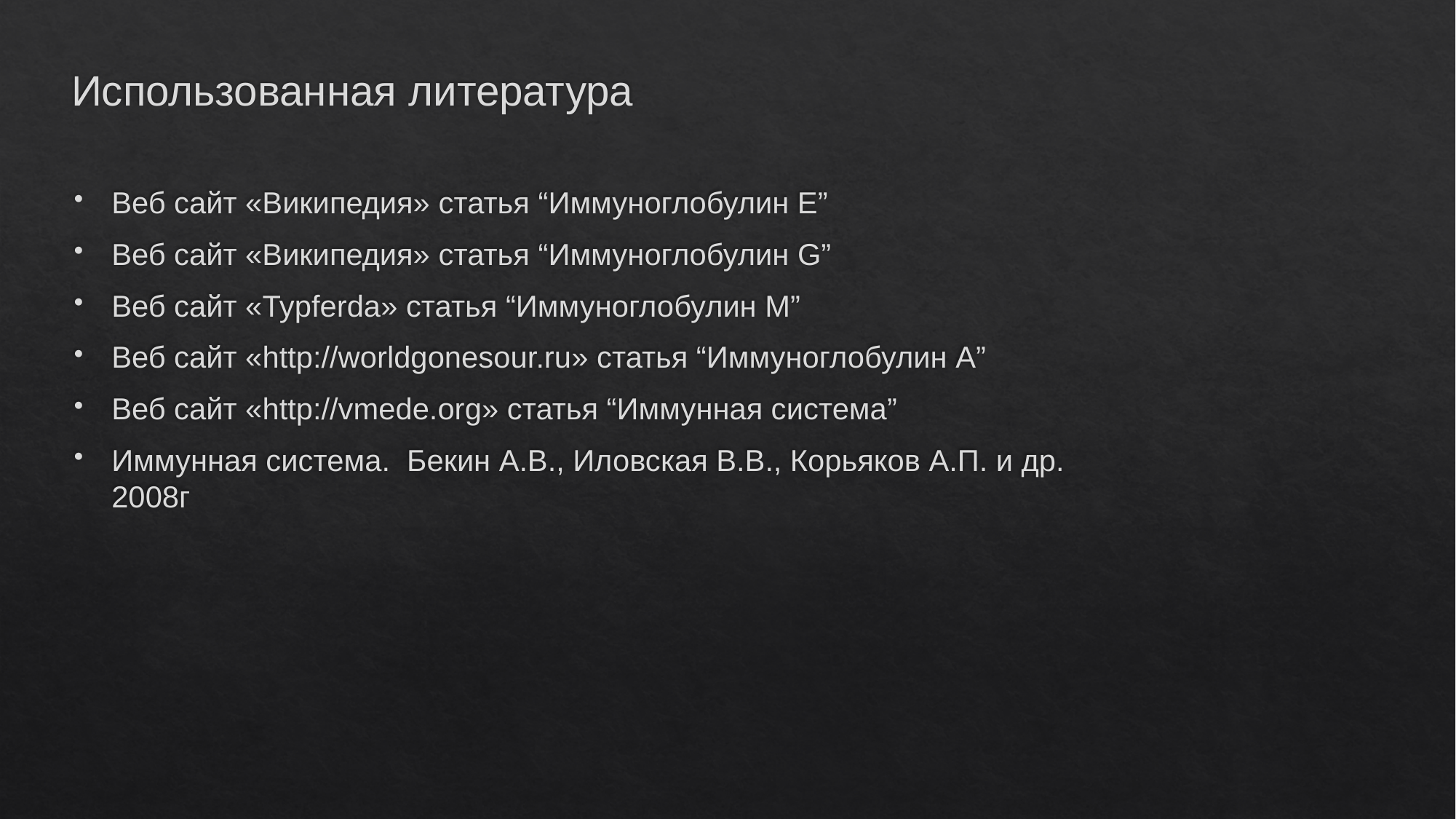

# Использованная литература
Веб сайт «Википедия» статья “Иммуноглобулин Е”
Веб сайт «Википедия» статья “Иммуноглобулин G”
Веб сайт «Typferda» статья “Иммуноглобулин M”
Веб сайт «http://worldgonesour.ru» статья “Иммуноглобулин A”
Веб сайт «http://vmede.org» статья “Иммунная система”
Иммунная система.  Бекин А.В., Иловская В.В., Корьяков А.П. и др. 2008г